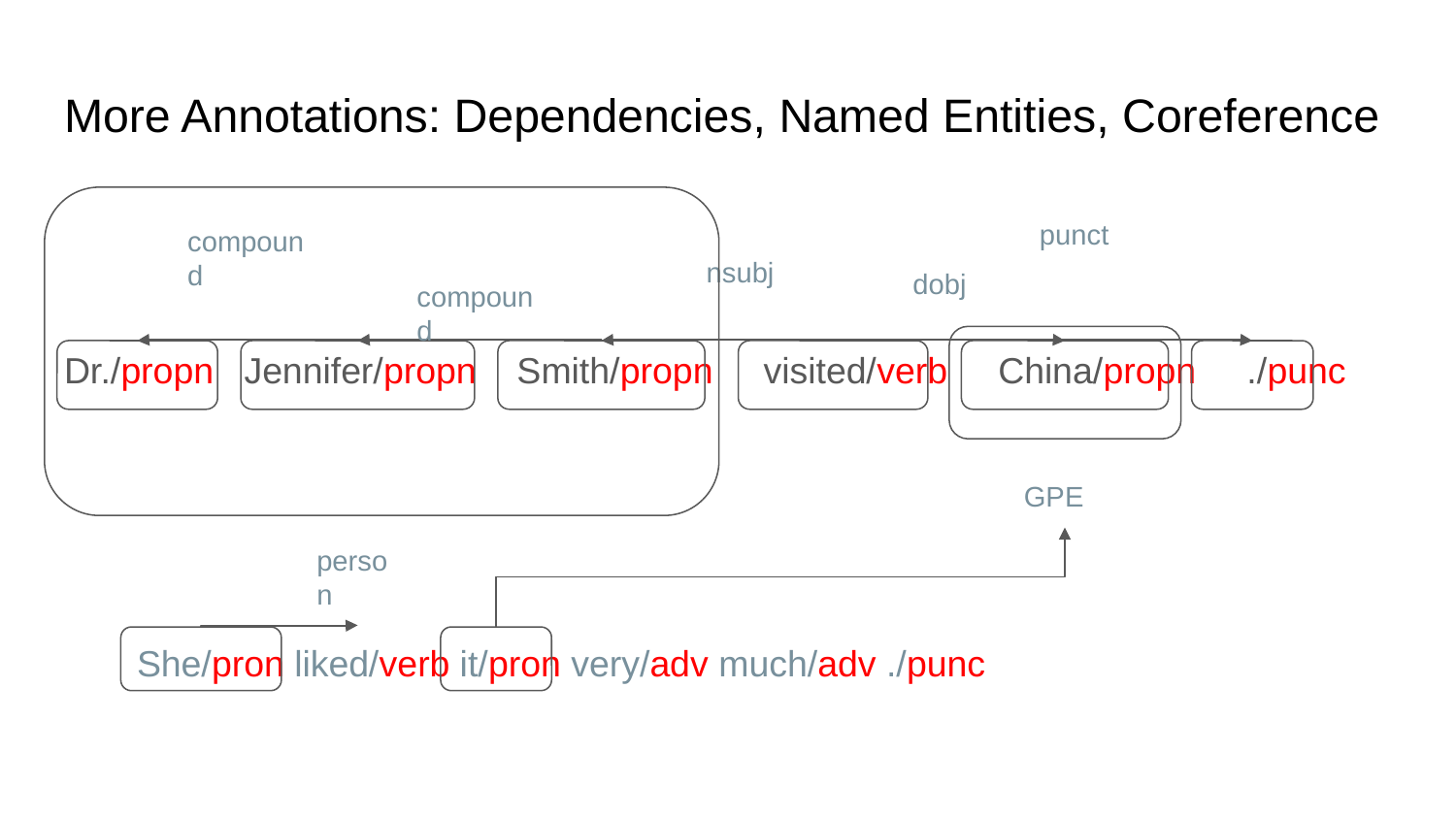

# More Annotations: Dependencies, Named Entities, Coreference

Dr./propn   Jennifer/propn    Smith/propn     visited/verb     China/propn     ./punc

punct
compound
nsubj
dobj
compound

GPE
person
She/pron liked/verb it/pron very/adv much/adv ./punc